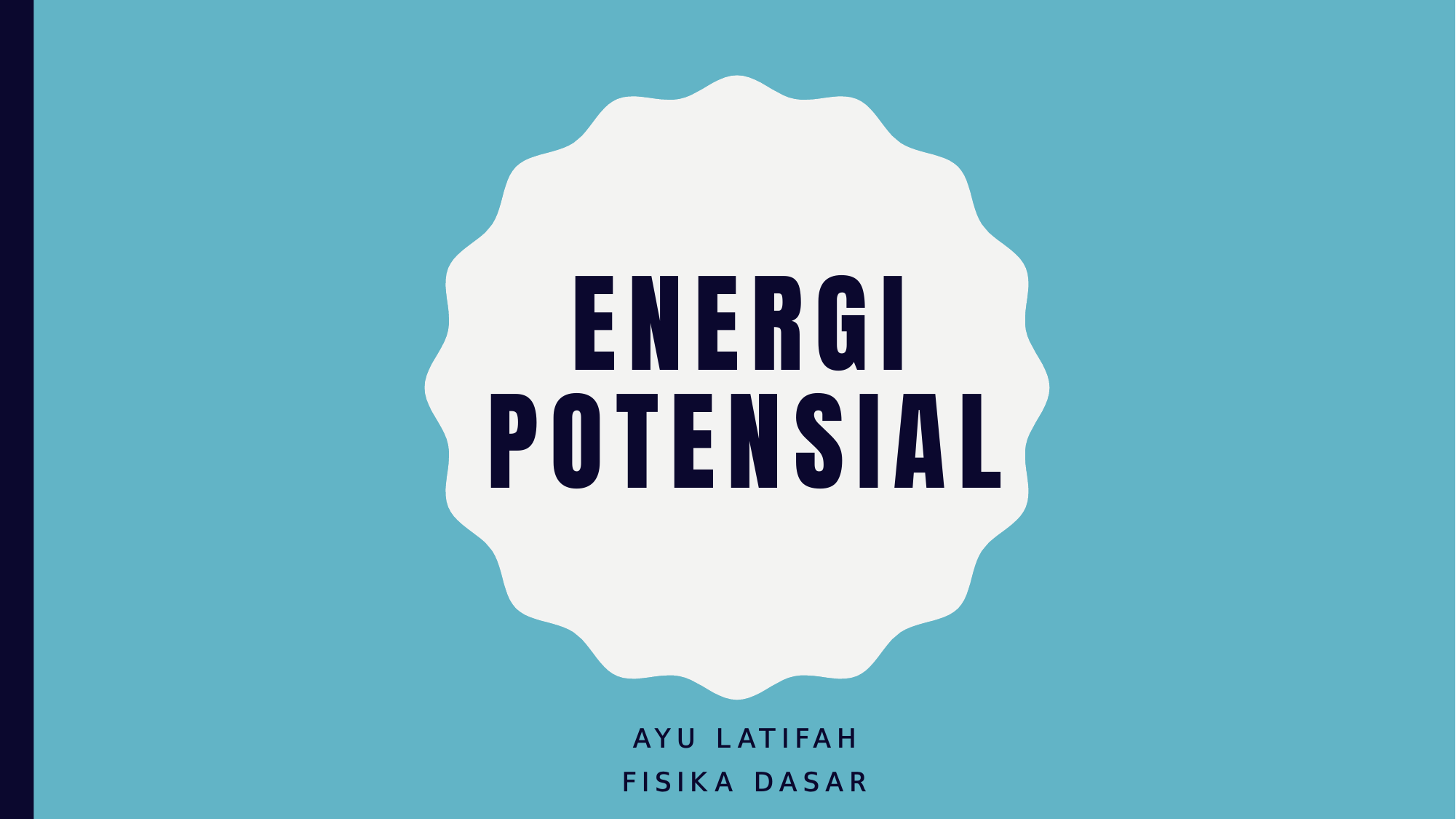

# Energi potensial
Ayu latifah
Fisika dasar